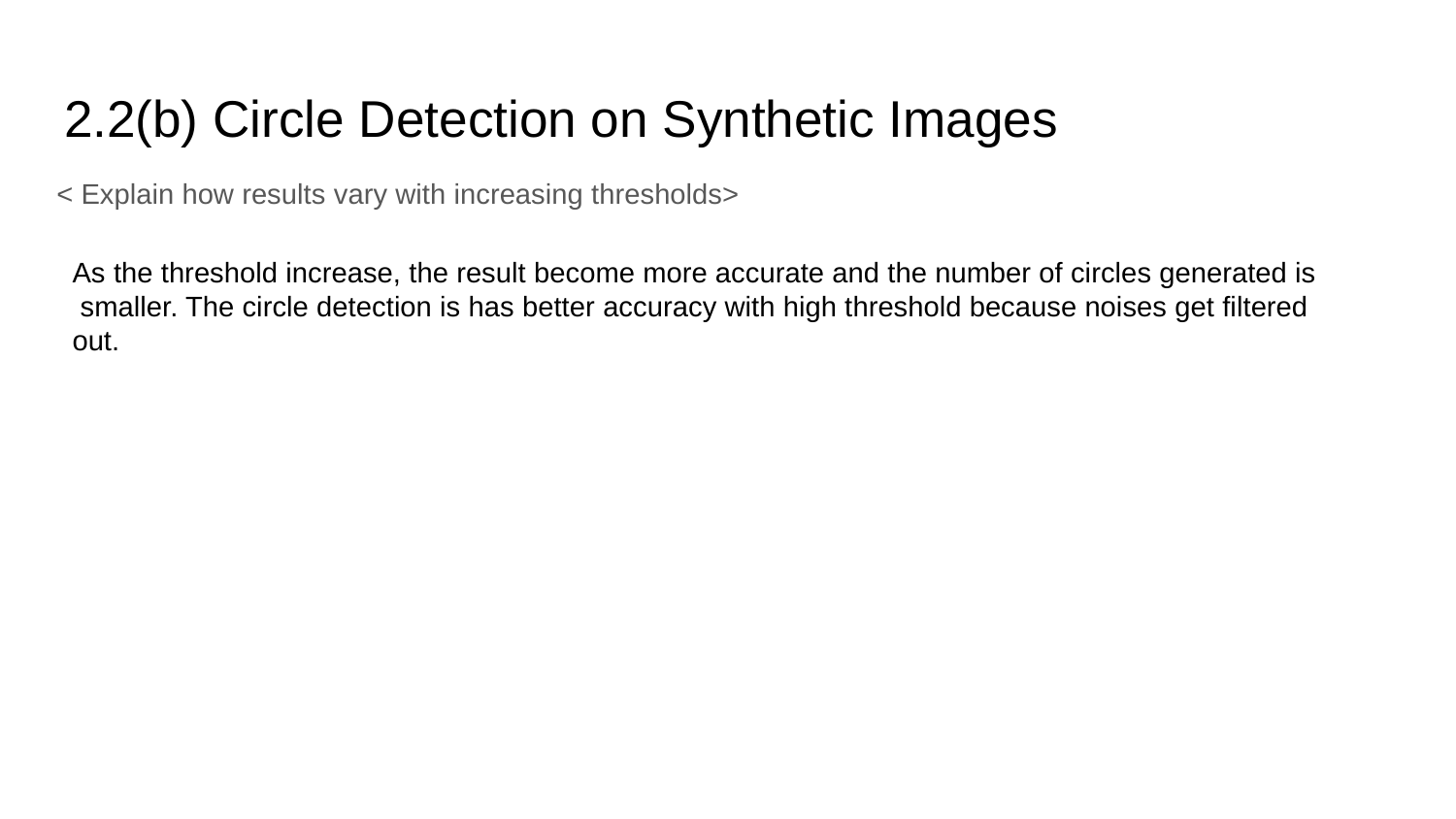

# 2.2(b) Circle Detection on Synthetic Images
< Explain how results vary with increasing thresholds>
As the threshold increase, the result become more accurate and the number of circles generated is  smaller. The circle detection is has better accuracy with high threshold because noises get filtered out.